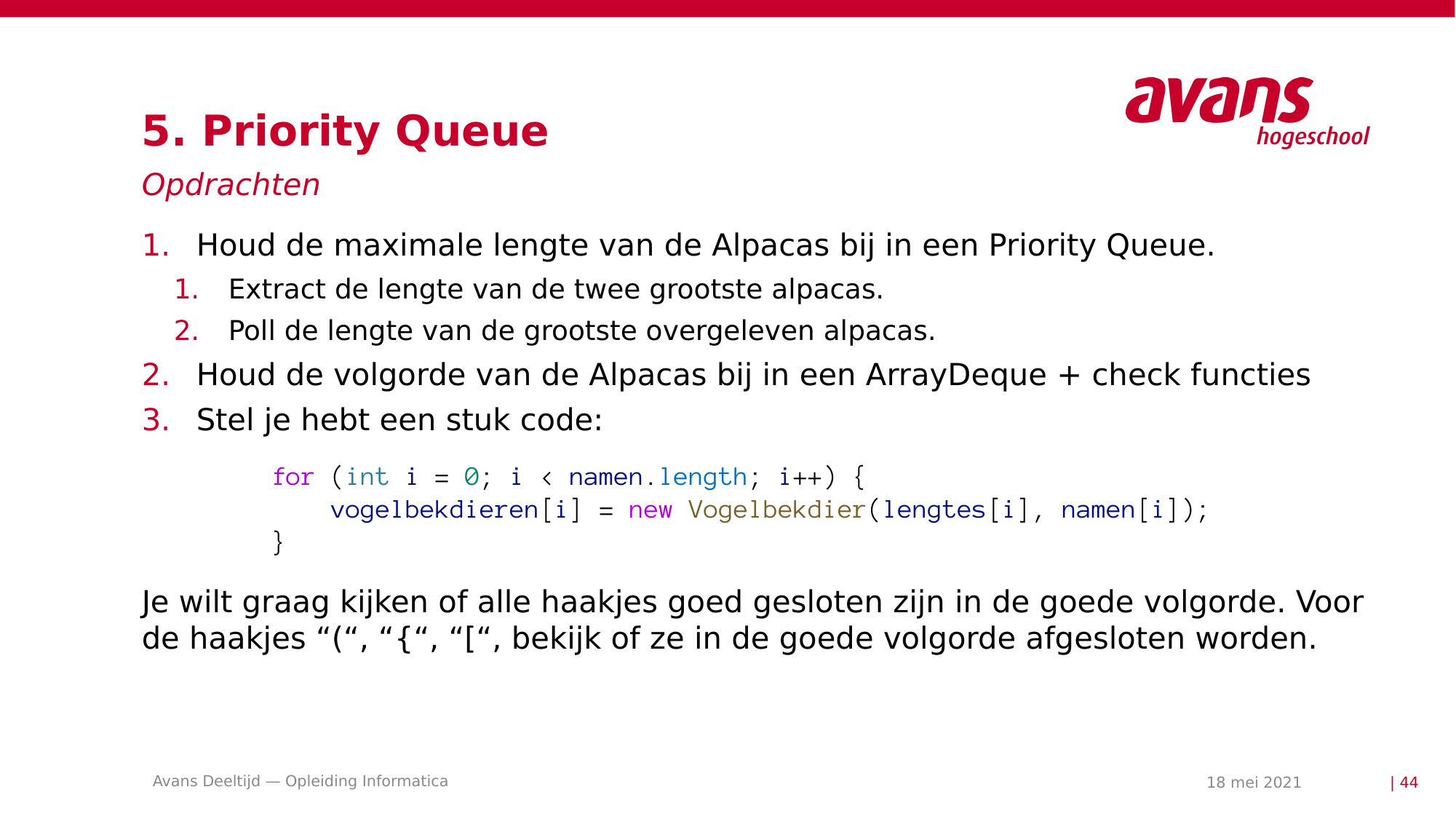

# 5. Priority Queue
Opdrachten
Houd de maximale lengte van de Alpacas bij in een Priority Queue.
Extract de lengte van de twee grootste alpacas.
Poll de lengte van de grootste overgeleven alpacas.
Houd de volgorde van de Alpacas bij in een ArrayDeque + check functies
Stel je hebt een stuk code:

Je wilt graag kijken of alle haakjes goed gesloten zijn in de goede volgorde. Voor de haakjes “(“, “{“, “[“, bekijk of ze in de goede volgorde afgesloten worden.

        for (int i = 0; i < namen.length; i++) {
            vogelbekdieren[i] = new Vogelbekdier(lengtes[i], namen[i]);
        }
Avans Deeltijd — Opleiding Informatica
18 mei 2021
| 44